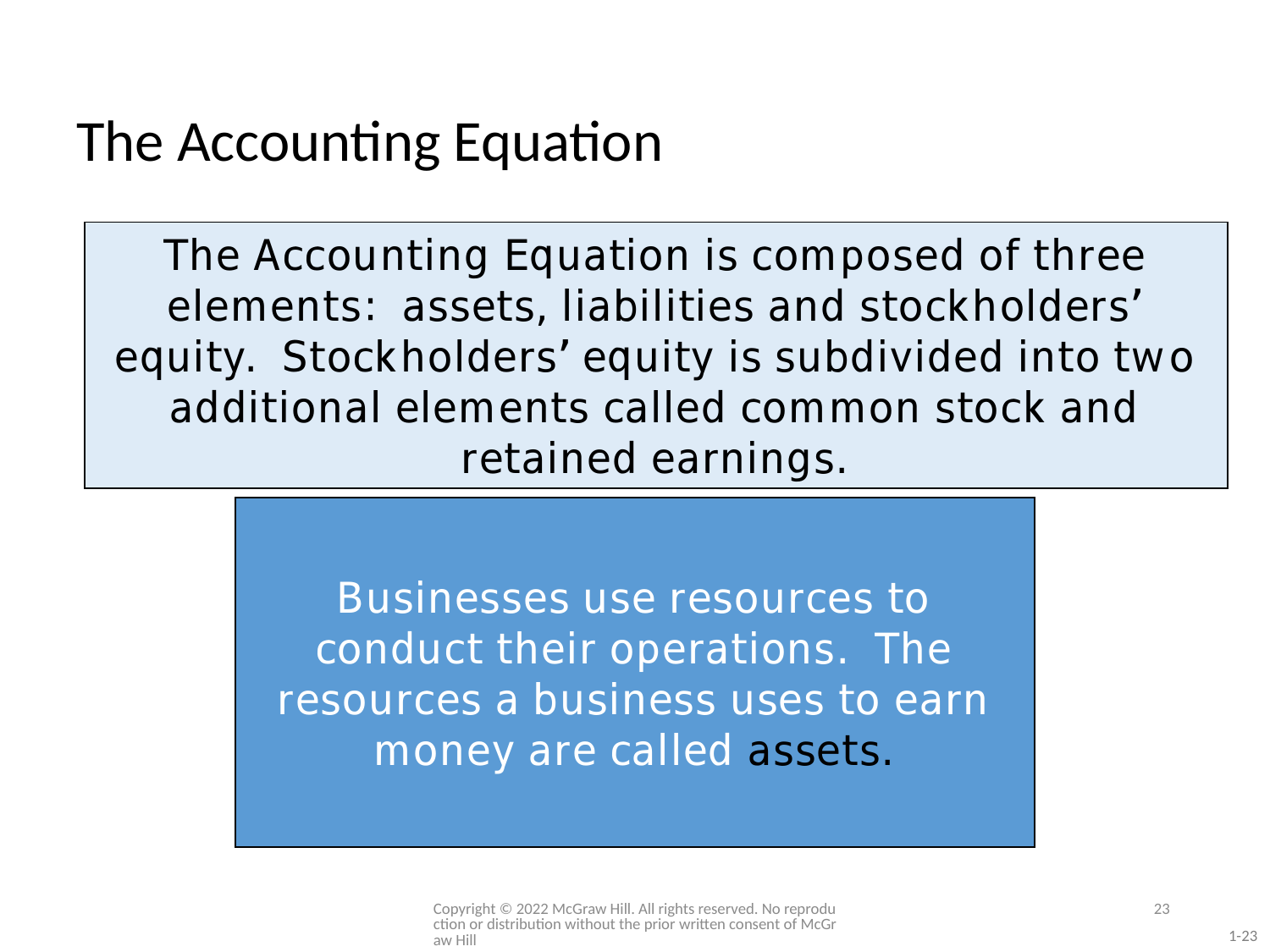

# The Accounting Equation
The Accounting Equation is composed of three elements:  assets, liabilities and stockholders’ equity.  Stockholders’ equity is subdivided into two additional elements called common stock and retained earnings.

Businesses use resources to conduct their operations.  The resources a business uses to earn money are called assets.
Copyright © 2022 McGraw Hill. All rights reserved. No reproduction or distribution without the prior written consent of McGraw Hill
23